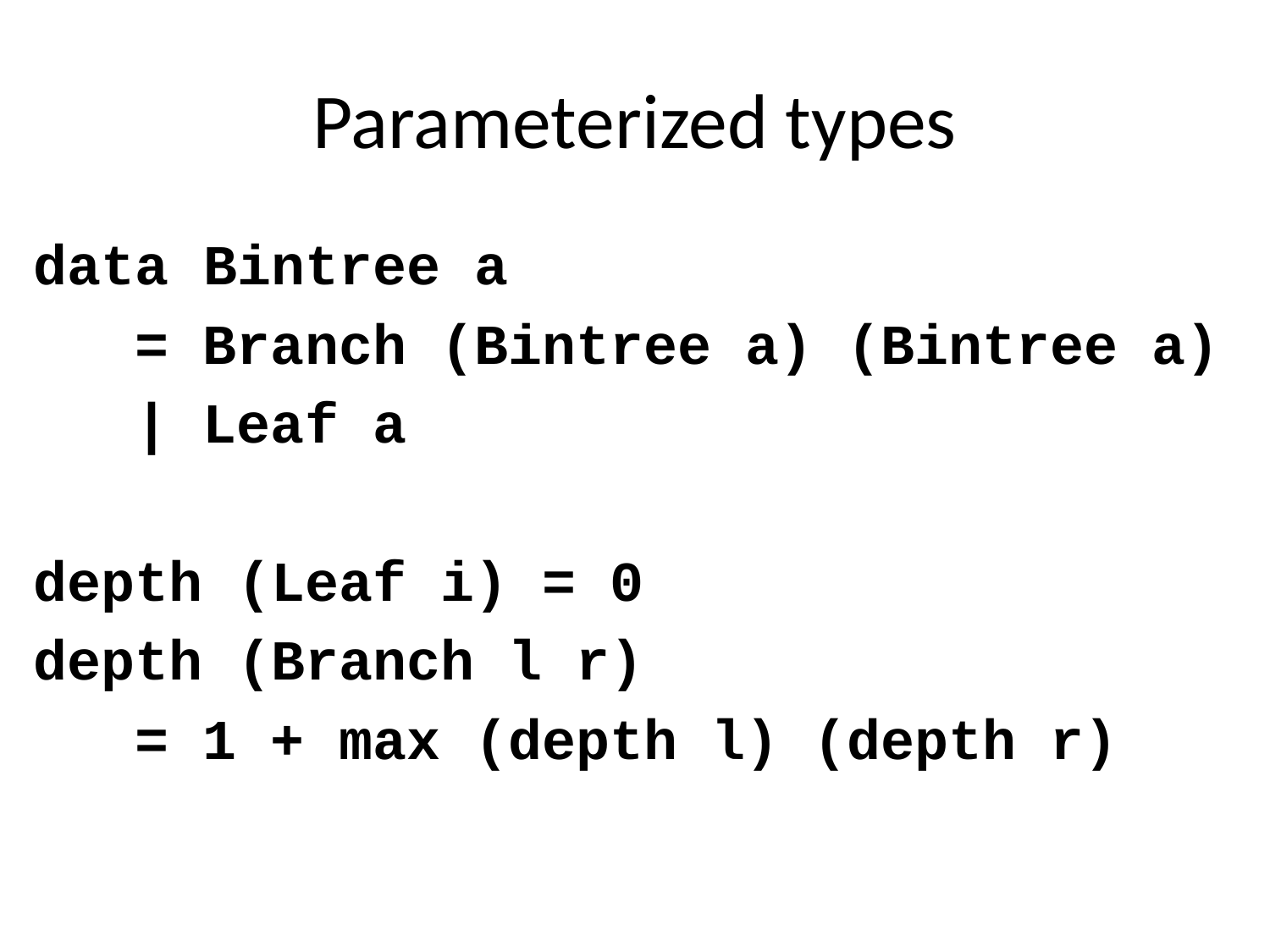

# Parameterized types
data Bintree a
   = Branch (Bintree a) (Bintree a)
   | Leaf a

depth (Leaf i) = 0
depth (Branch l r)
   = 1 + max (depth l) (depth r)